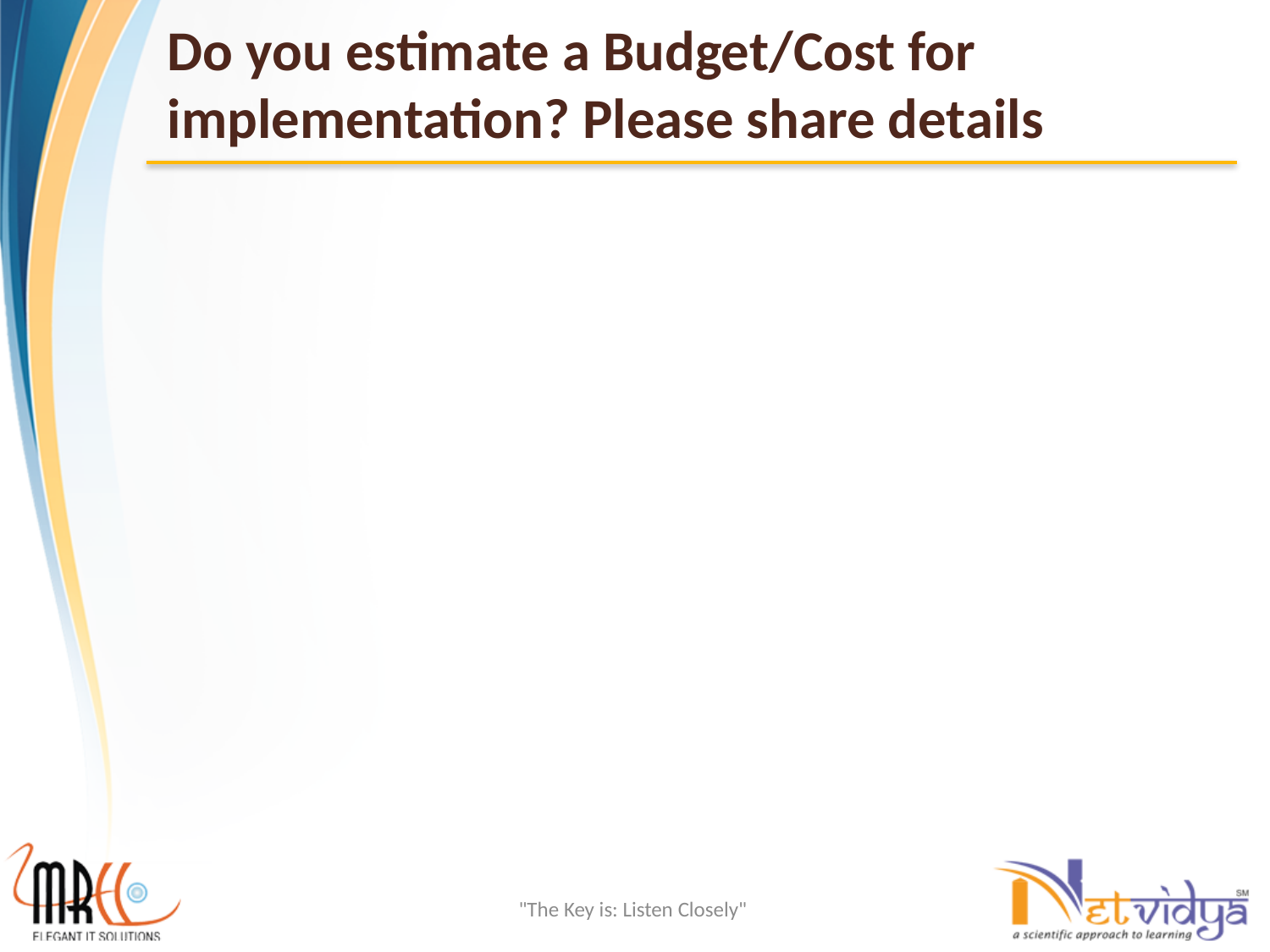

# Do you estimate a Budget/Cost for implementation? Please share details
"The Key is: Listen Closely"